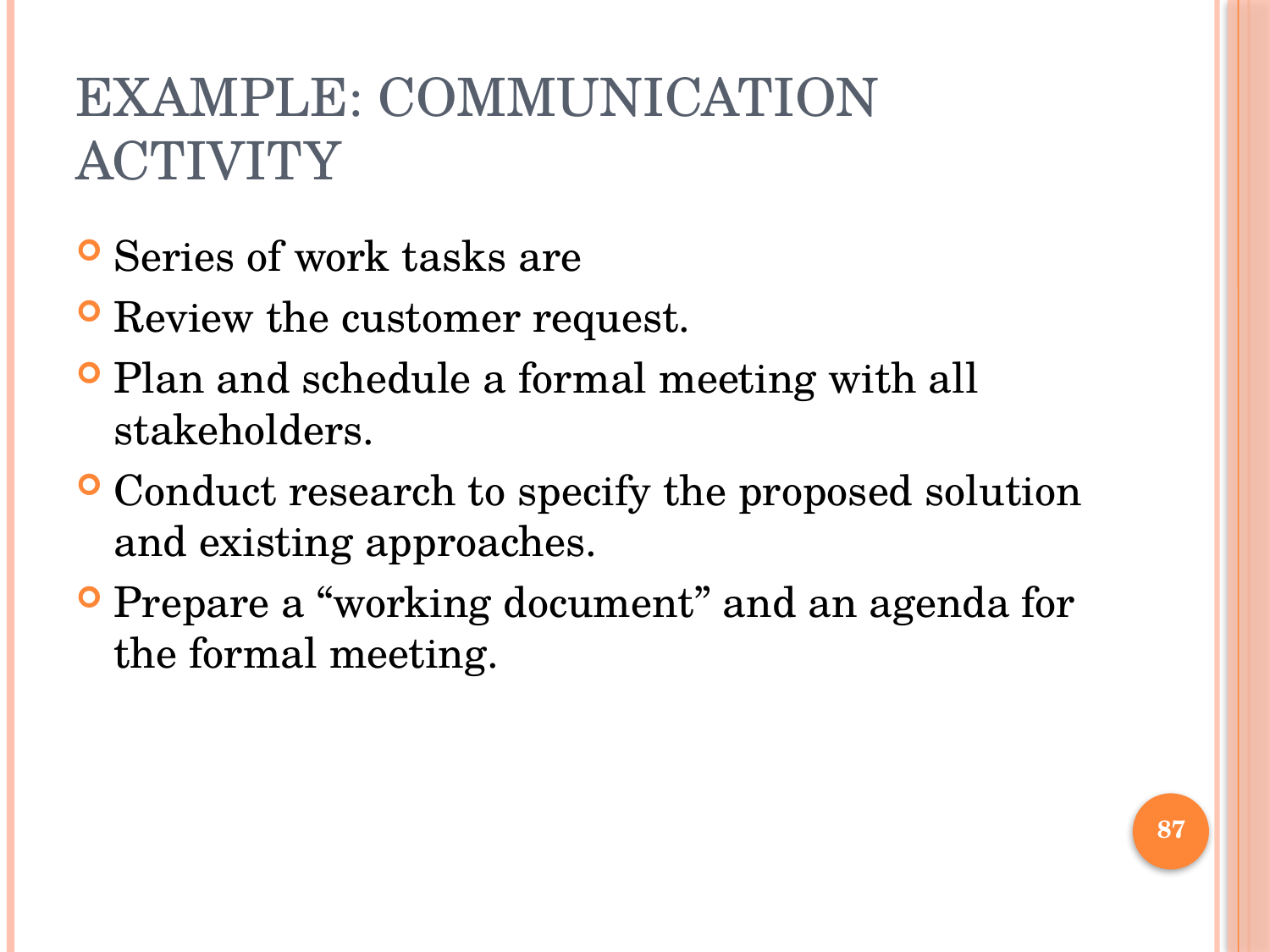

# Example: communication activity
Series of work tasks are
Review the customer request.
Plan and schedule a formal meeting with all stakeholders.
Conduct research to specify the proposed solution and existing approaches.
Prepare a “working document” and an agenda for the formal meeting.
87